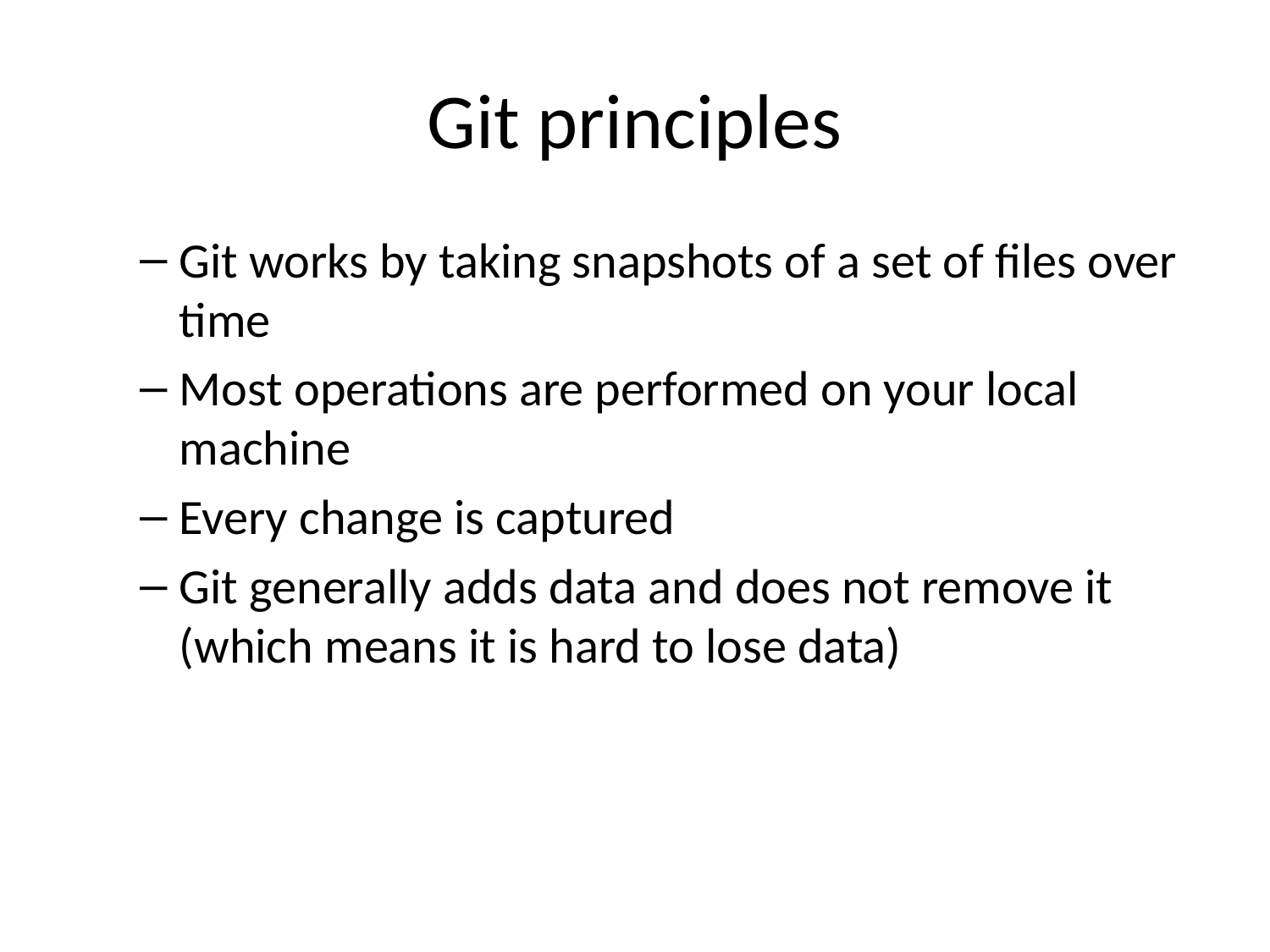

# Git principles
Git works by taking snapshots of a set of files over time
Most operations are performed on your local machine
Every change is captured
Git generally adds data and does not remove it (which means it is hard to lose data)